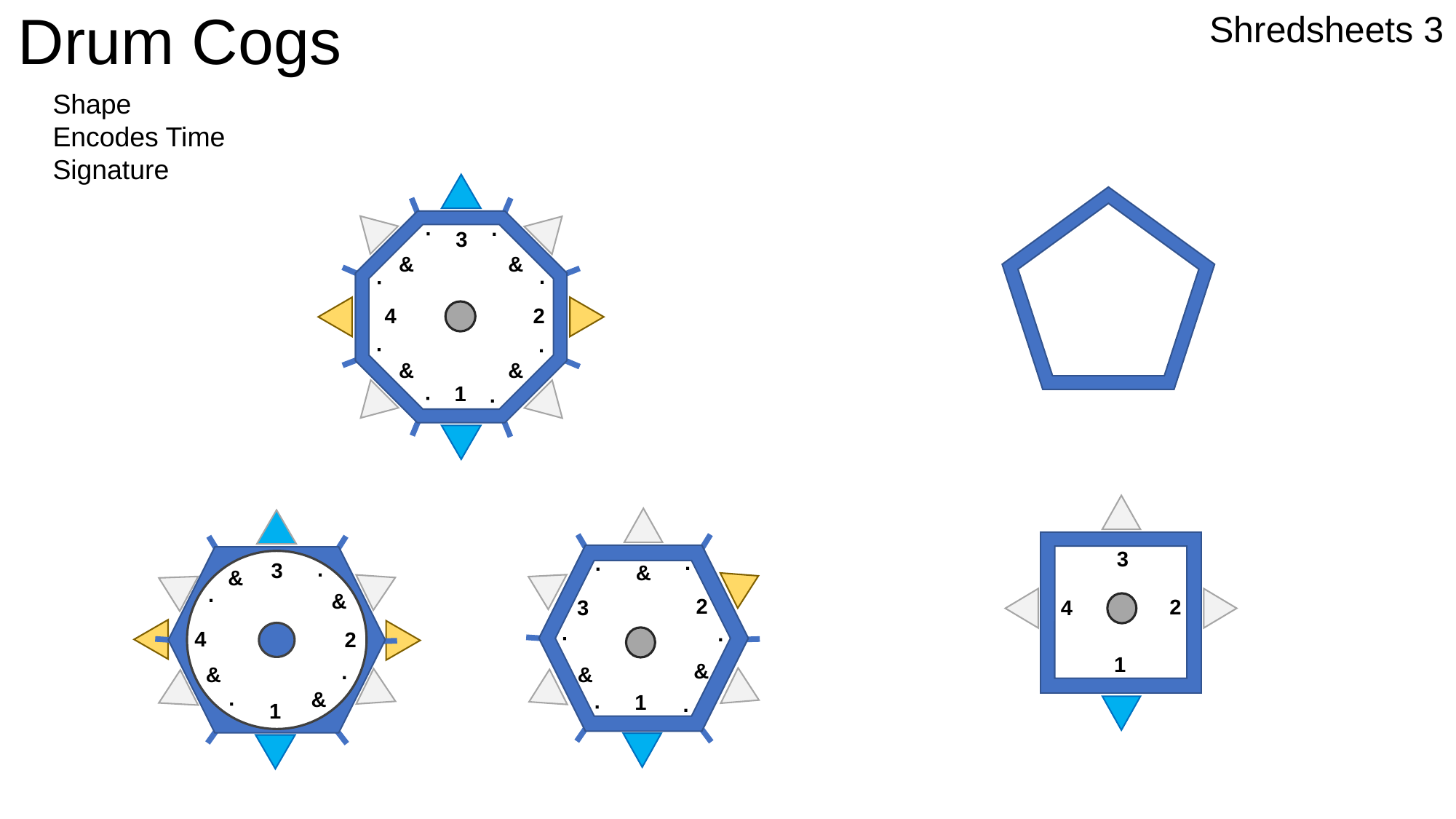

# Drum Cogs
Shape Encodes Time Signature

.
.
.
.

3
.
.
.
.
&
&
&
&
4
2

1

.
.

&

2
3
.
.

&
&

1
.
.

.

3
&

.
&
4
2

.
&

&
1
.

3
2
4

1